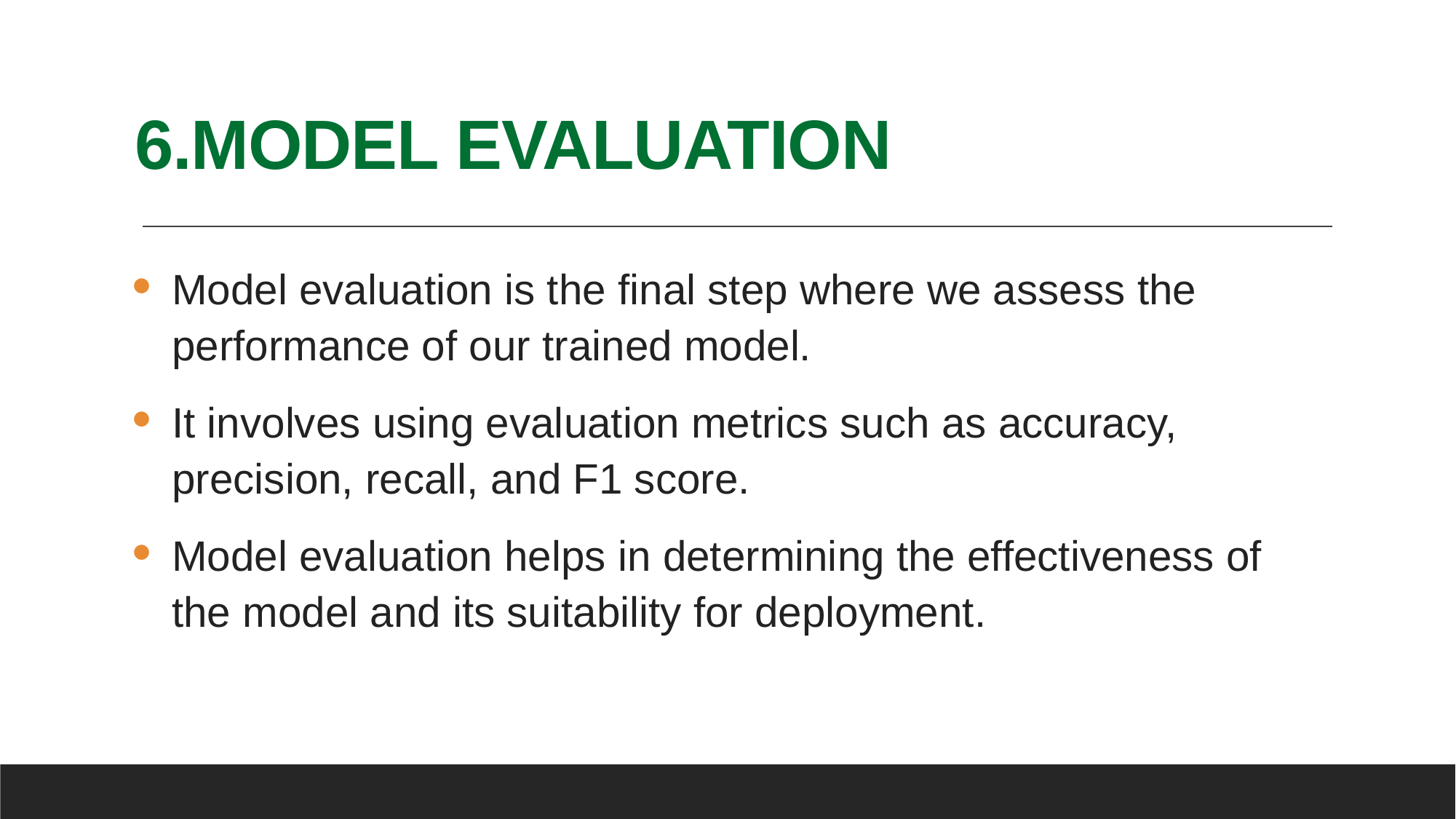

# 6.MODEL EVALUATION
Model evaluation is the final step where we assess the performance of our trained model.
It involves using evaluation metrics such as accuracy, precision, recall, and F1 score.
Model evaluation helps in determining the effectiveness of the model and its suitability for deployment.